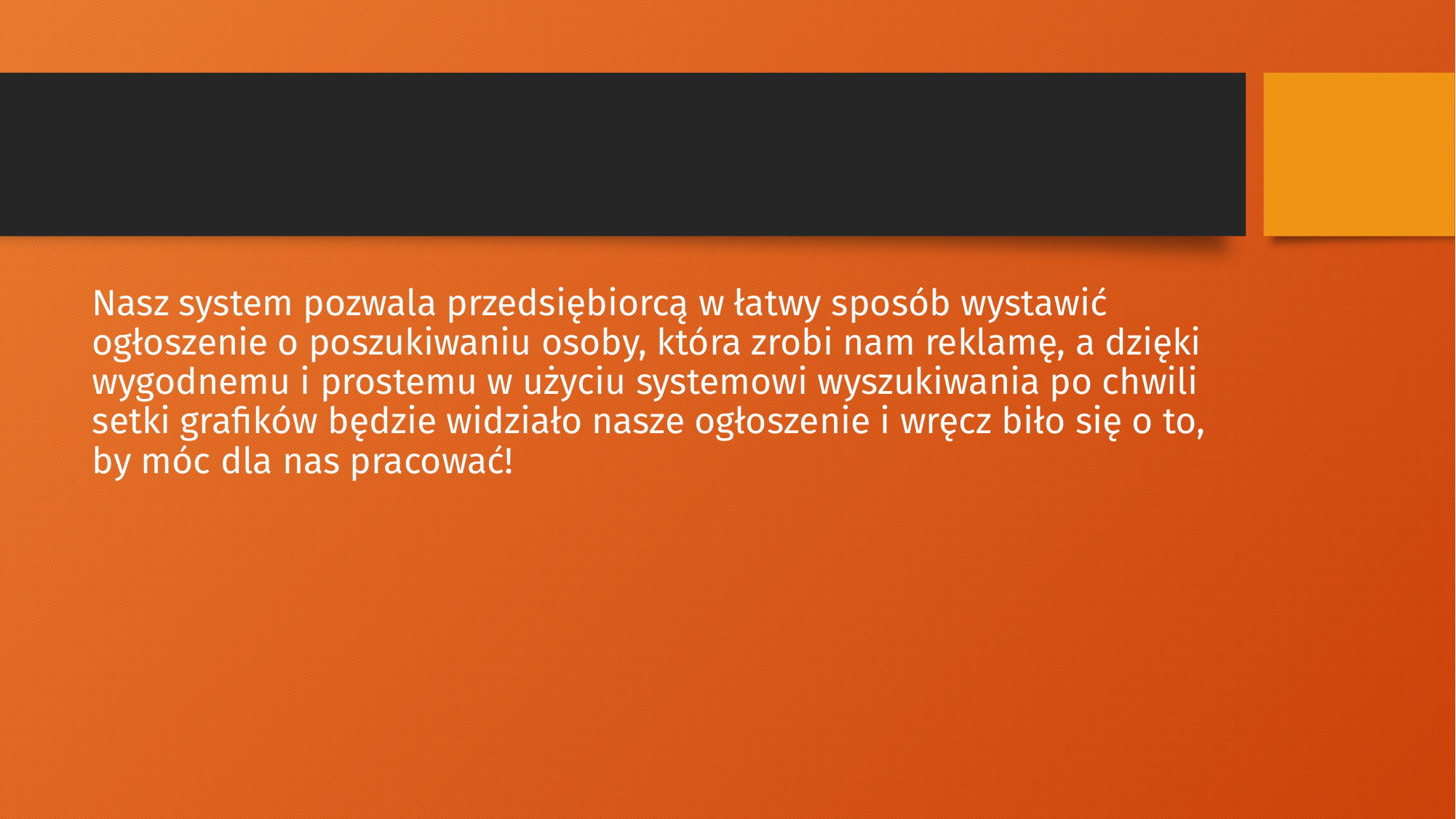

#
Nasz system pozwala przedsiębiorcą w łatwy sposób wystawić ogłoszenie o poszukiwaniu osoby, która zrobi nam reklamę, a dzięki wygodnemu i prostemu w użyciu systemowi wyszukiwania po chwili setki grafików będzie widziało nasze ogłoszenie i wręcz biło się o to, by móc dla nas pracować!